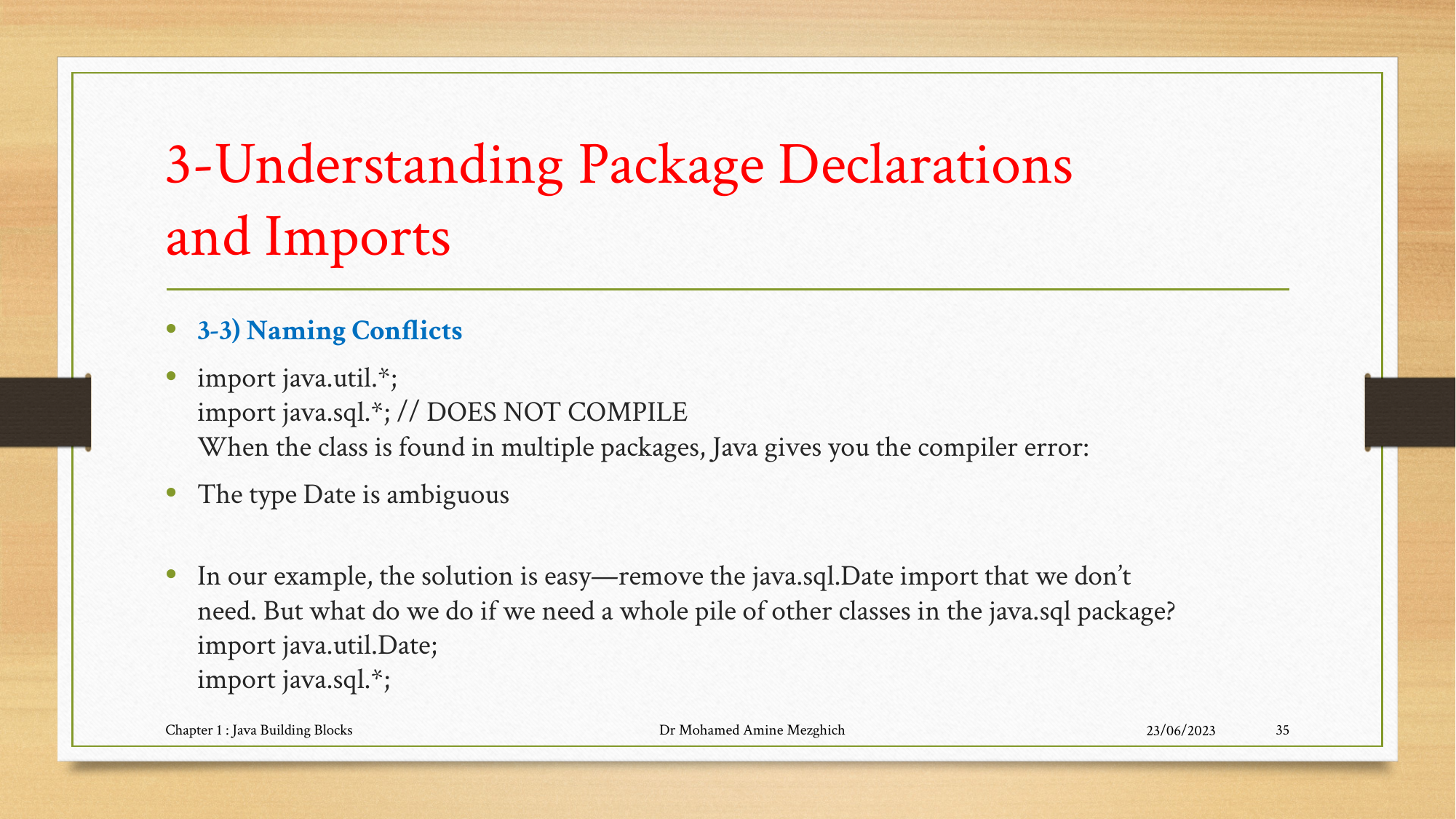

# 3-Understanding Package Declarations and Imports
3-3) Naming Conflicts
import java.util.*;
import java.sql.*; // DOES NOT COMPILE
When the class is found in multiple packages, Java gives you the compiler error:
The type Date is ambiguous
In our example, the solution is easy—remove the java.sql.Date import that we don’t
need. But what do we do if we need a whole pile of other classes in the java.sql package?
import java.util.Date;
import java.sql.*;
Chapter 1 : Java Building Blocks                                                                                         Dr Mohamed Amine Mezghich
23/06/2023
35